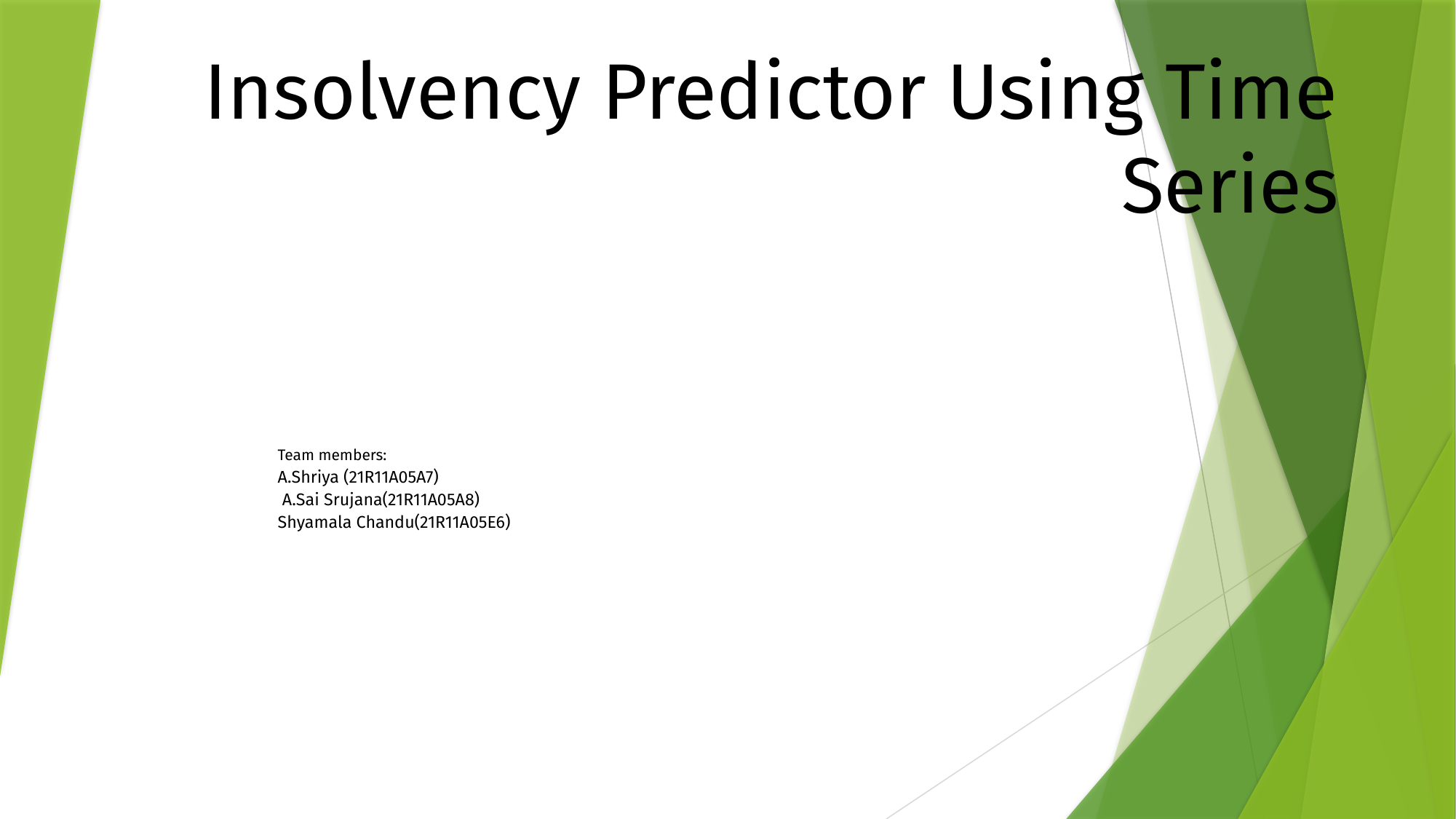

# Insolvency Predictor Using Time Series

Team members:
A.Shriya (21R11A05A7)
 A.Sai Srujana(21R11A05A8)
Shyamala Chandu(21R11A05E6)